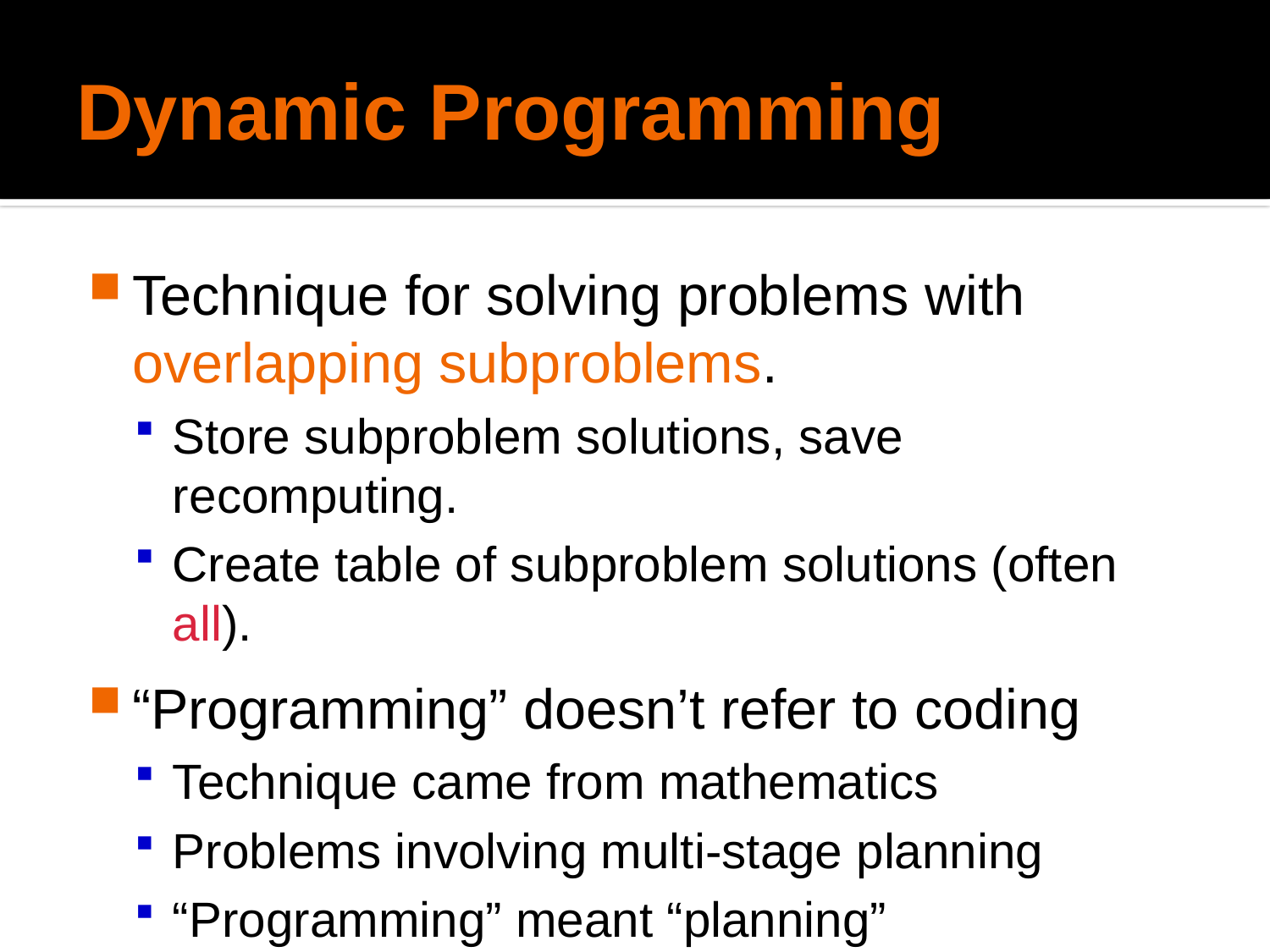

# Dynamic Programming
Technique for solving problems with overlapping subproblems.
Store subproblem solutions, save recomputing.
Create table of subproblem solutions (often all).

“Programming” doesn’t refer to coding
Technique came from mathematics
Problems involving multi-stage planning
“Programming” meant “planning”